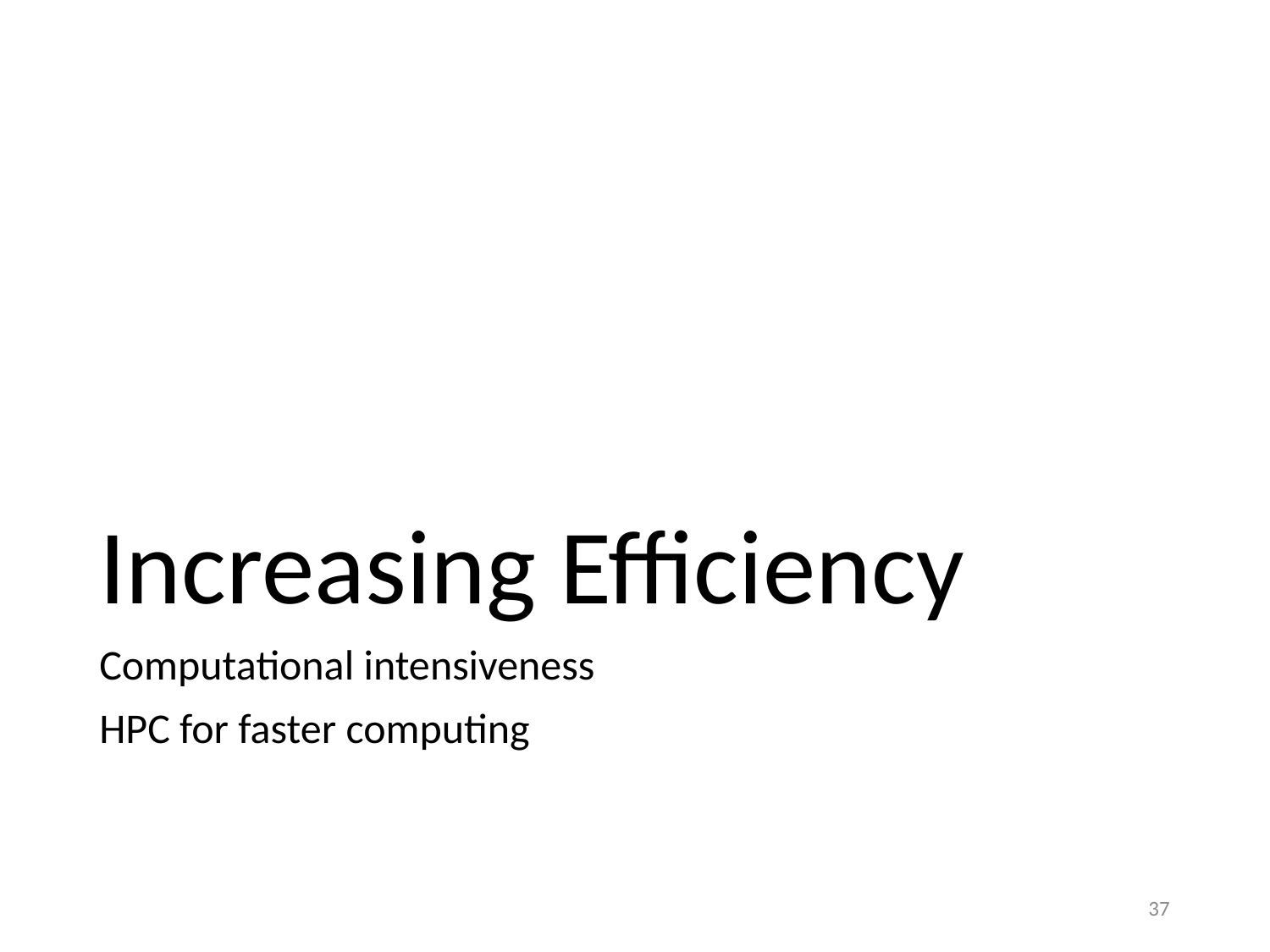

# Increasing Efficiency
Computational intensiveness
HPC for faster computing
37